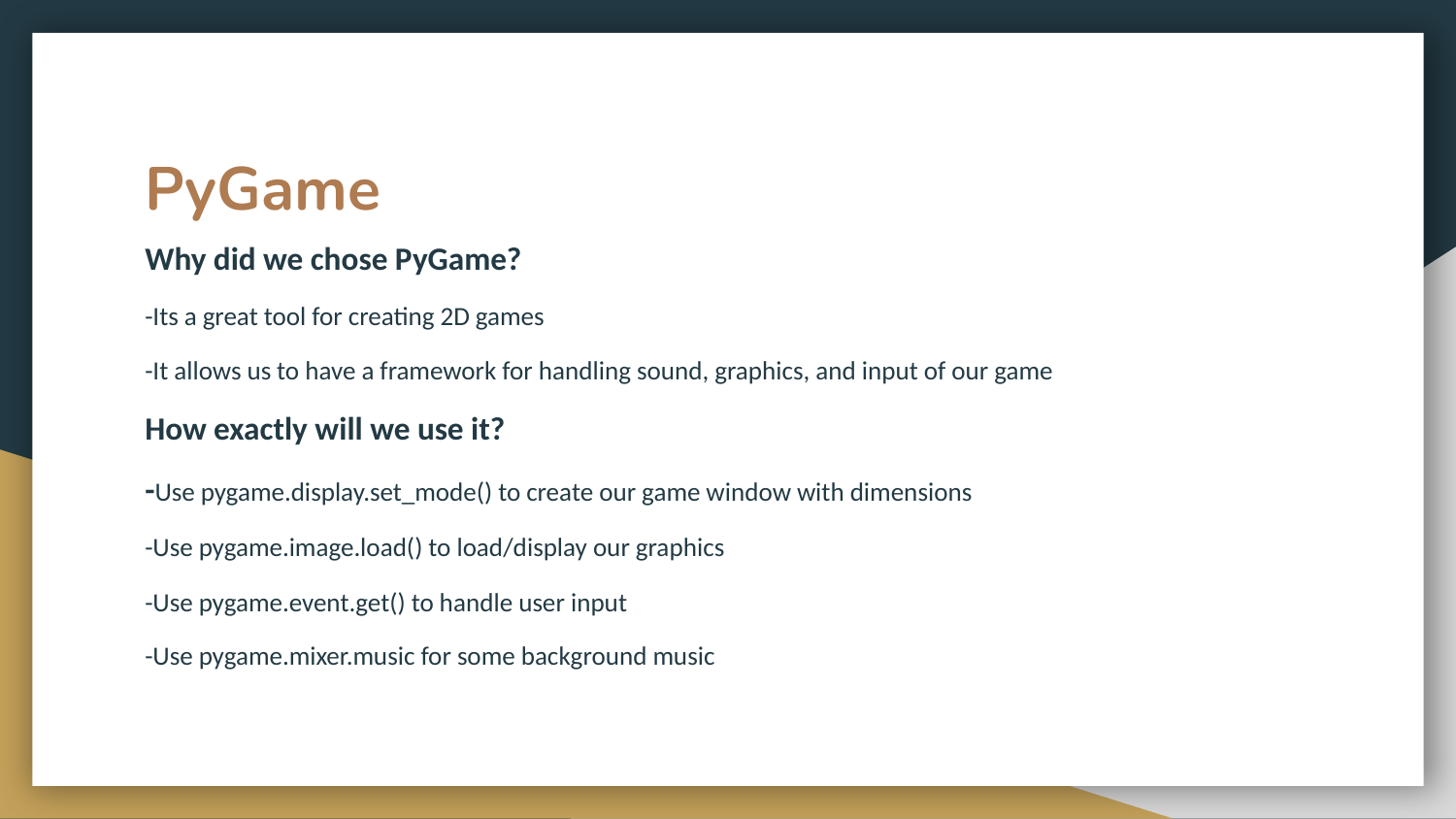

# PyGame
Why did we chose PyGame?
-Its a great tool for creating 2D games
-It allows us to have a framework for handling sound, graphics, and input of our game
How exactly will we use it?
-Use pygame.display.set_mode() to create our game window with dimensions
-Use pygame.image.load() to load/display our graphics
-Use pygame.event.get() to handle user input
-Use pygame.mixer.music for some background music